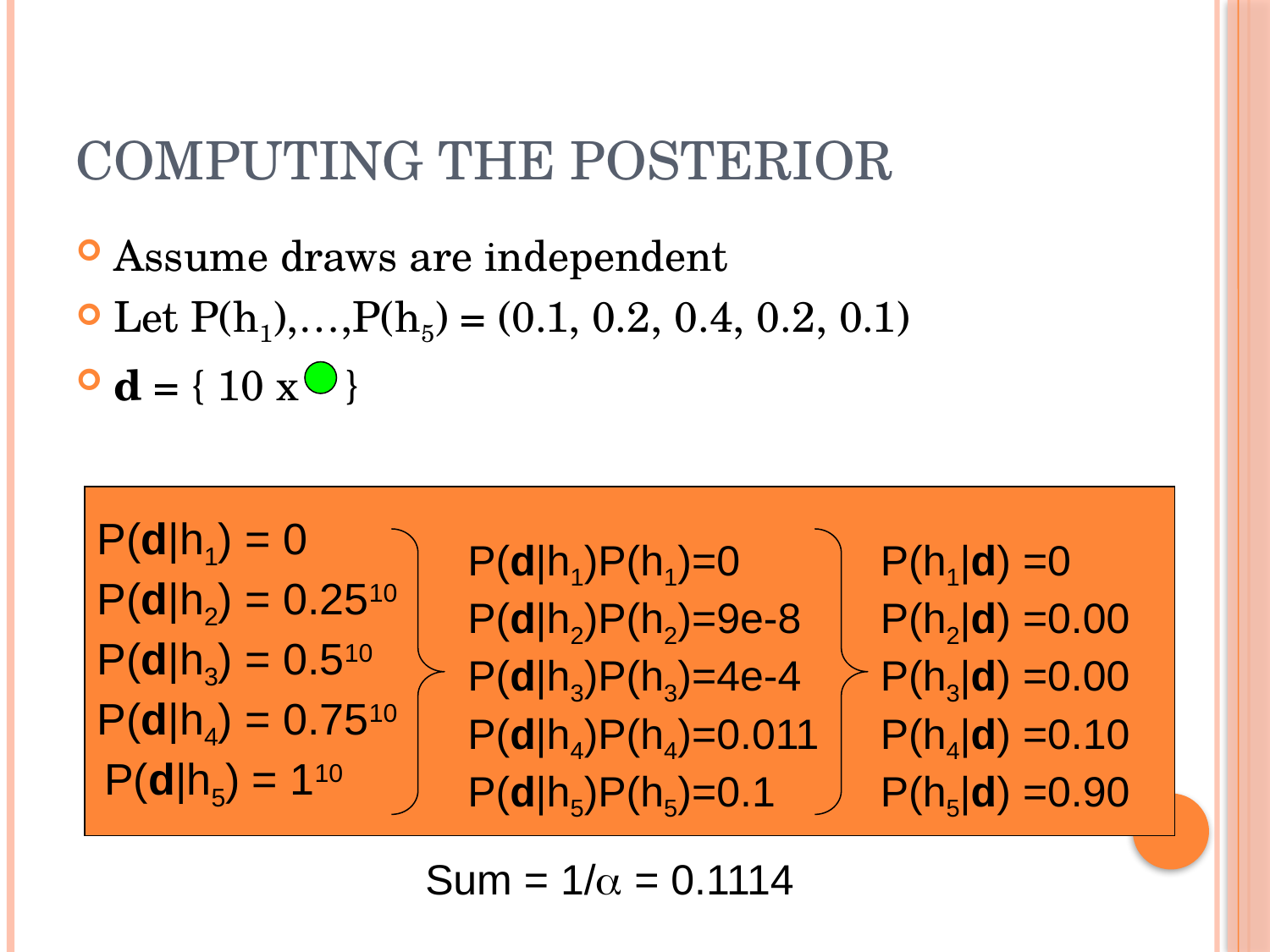

# Computing the Posterior
Assume draws are independent
Let P(h1),…,P(h5) = (0.1, 0.2, 0.4, 0.2, 0.1)
d = { 10 x    }

P(d|h1) = 0
P(d|h2) = 0.2510
P(d|h3) = 0.510
P(d|h4) = 0.7510
 P(d|h5) = 110
P(d|h1)P(h1)=0
P(d|h2)P(h2)=9e-8
P(d|h3)P(h3)=4e-4
P(d|h4)P(h4)=0.011
P(d|h5)P(h5)=0.1

P(h1|d) =0
P(h2|d) =0.00
P(h3|d) =0.00
P(h4|d) =0.10
P(h5|d) =0.90

Sum = 1/α = 0.1114